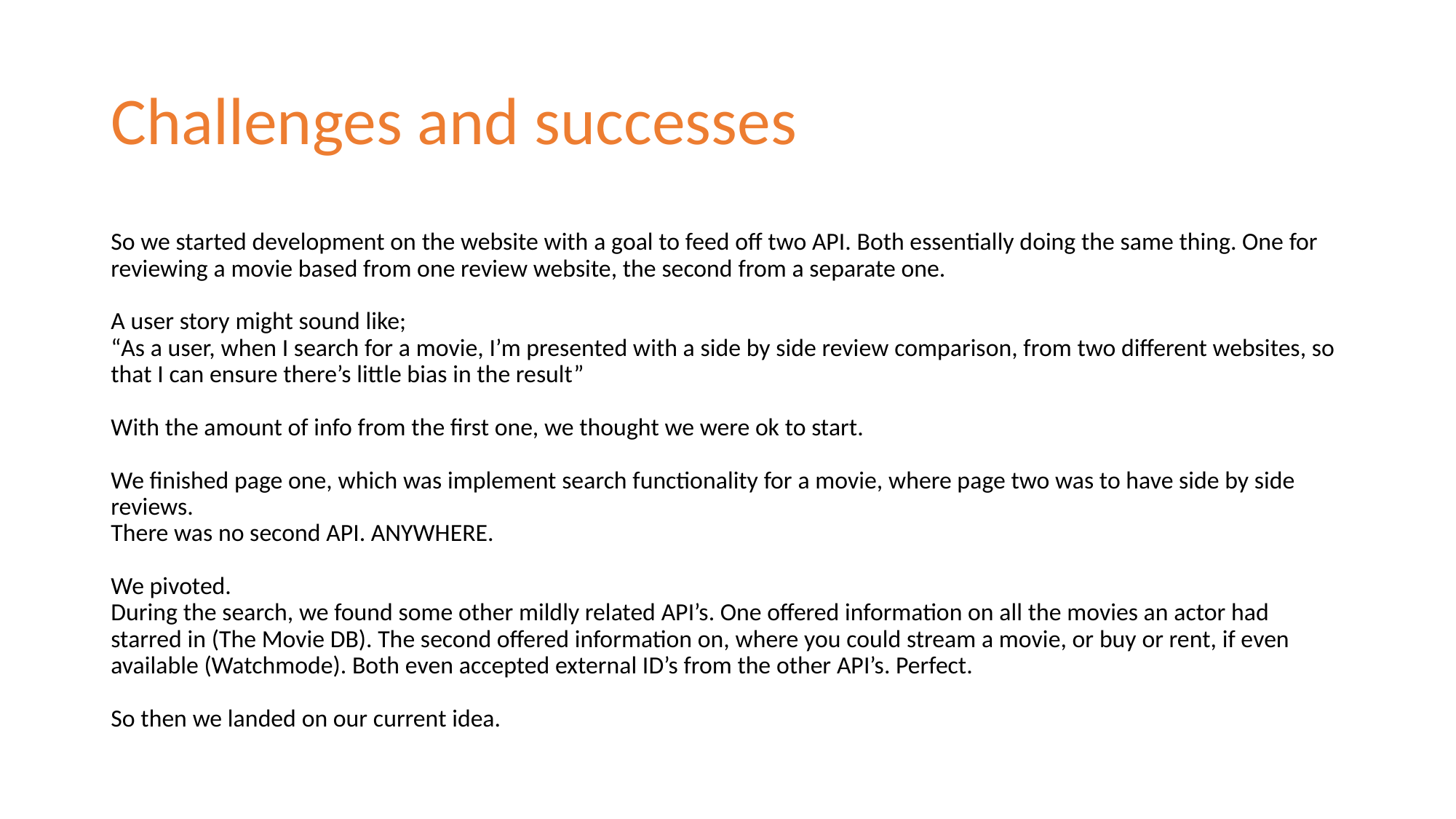

# Challenges and successes
So we started development on the website with a goal to feed off two API. Both essentially doing the same thing. One for reviewing a movie based from one review website, the second from a separate one.

A user story might sound like;
“As a user, when I search for a movie, I’m presented with a side by side review comparison, from two different websites, so that I can ensure there’s little bias in the result”

With the amount of info from the first one, we thought we were ok to start.

We finished page one, which was implement search functionality for a movie, where page two was to have side by side reviews.
There was no second API. ANYWHERE.

We pivoted.
During the search, we found some other mildly related API’s. One offered information on all the movies an actor had starred in (The Movie DB). The second offered information on, where you could stream a movie, or buy or rent, if even available (Watchmode). Both even accepted external ID’s from the other API’s. Perfect.

So then we landed on our current idea.